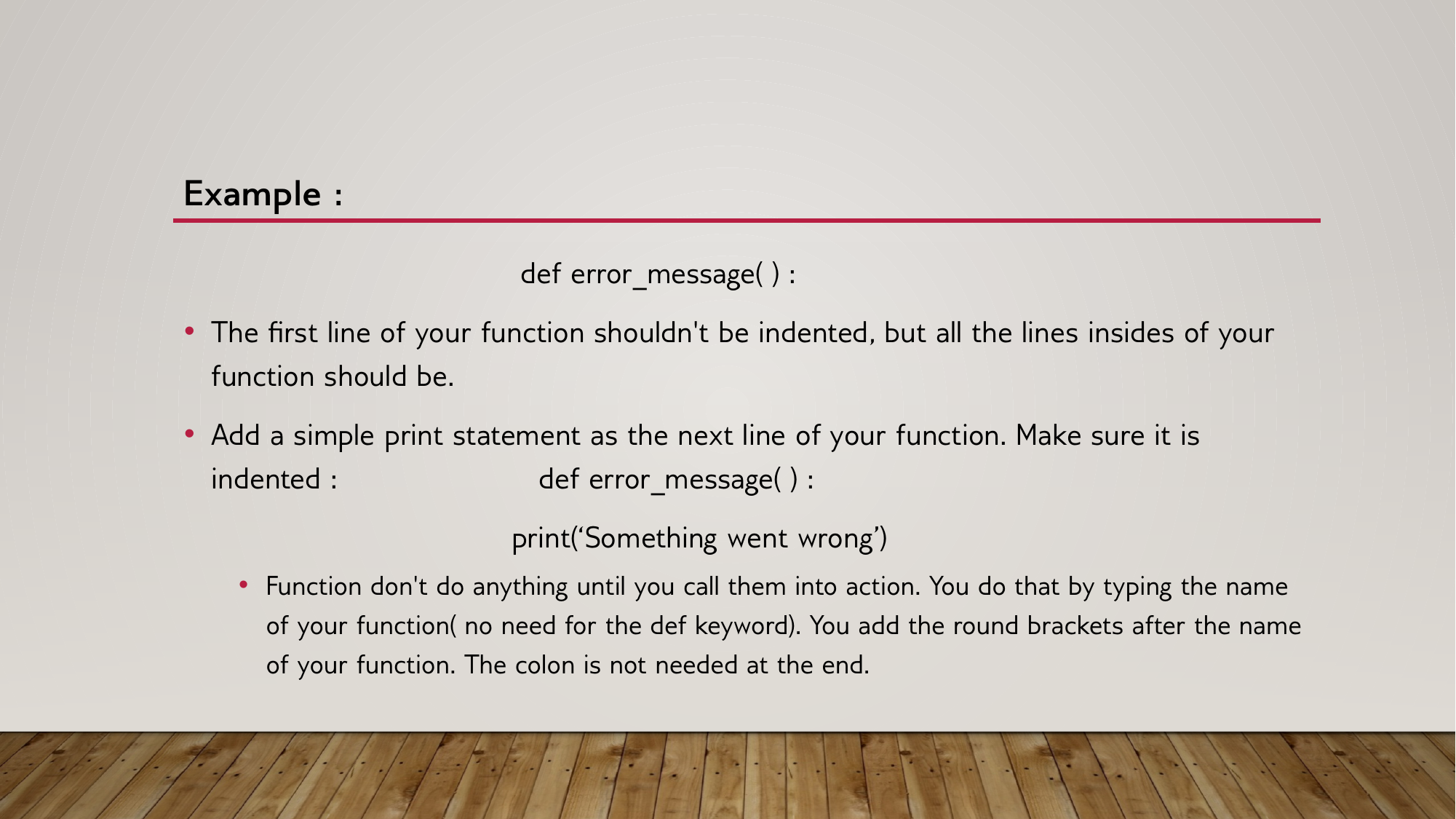

Example :
			 def error_message( ) :
The first line of your function shouldn't be indented, but all the lines insides of your function should be.
Add a simple print statement as the next line of your function. Make sure it is indented :		def error_message( ) :
			print(‘Something went wrong’)
Function don't do anything until you call them into action. You do that by typing the name of your function( no need for the def keyword). You add the round brackets after the name of your function. The colon is not needed at the end.